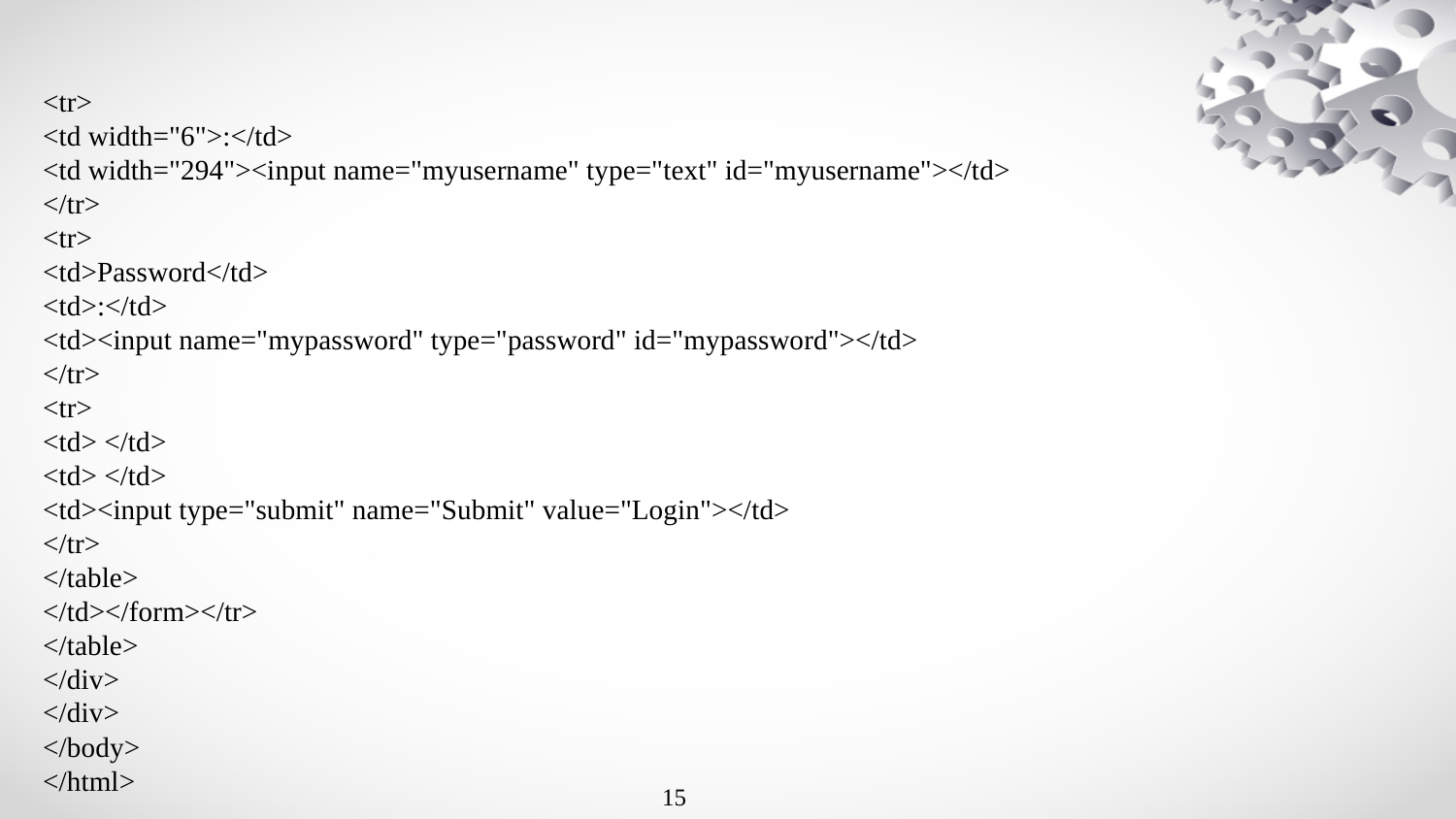

<tr>
<td width="6">:</td><td width="294"><input name="myusername" type="text" id="myusername"></td></tr><tr><td>Password</td><td>:</td><td><input name="mypassword" type="password" id="mypassword"></td></tr><tr><td> </td><td> </td><td><input type="submit" name="Submit" value="Login"></td></tr></table></td></form></tr></table></div></div></body></html>
15